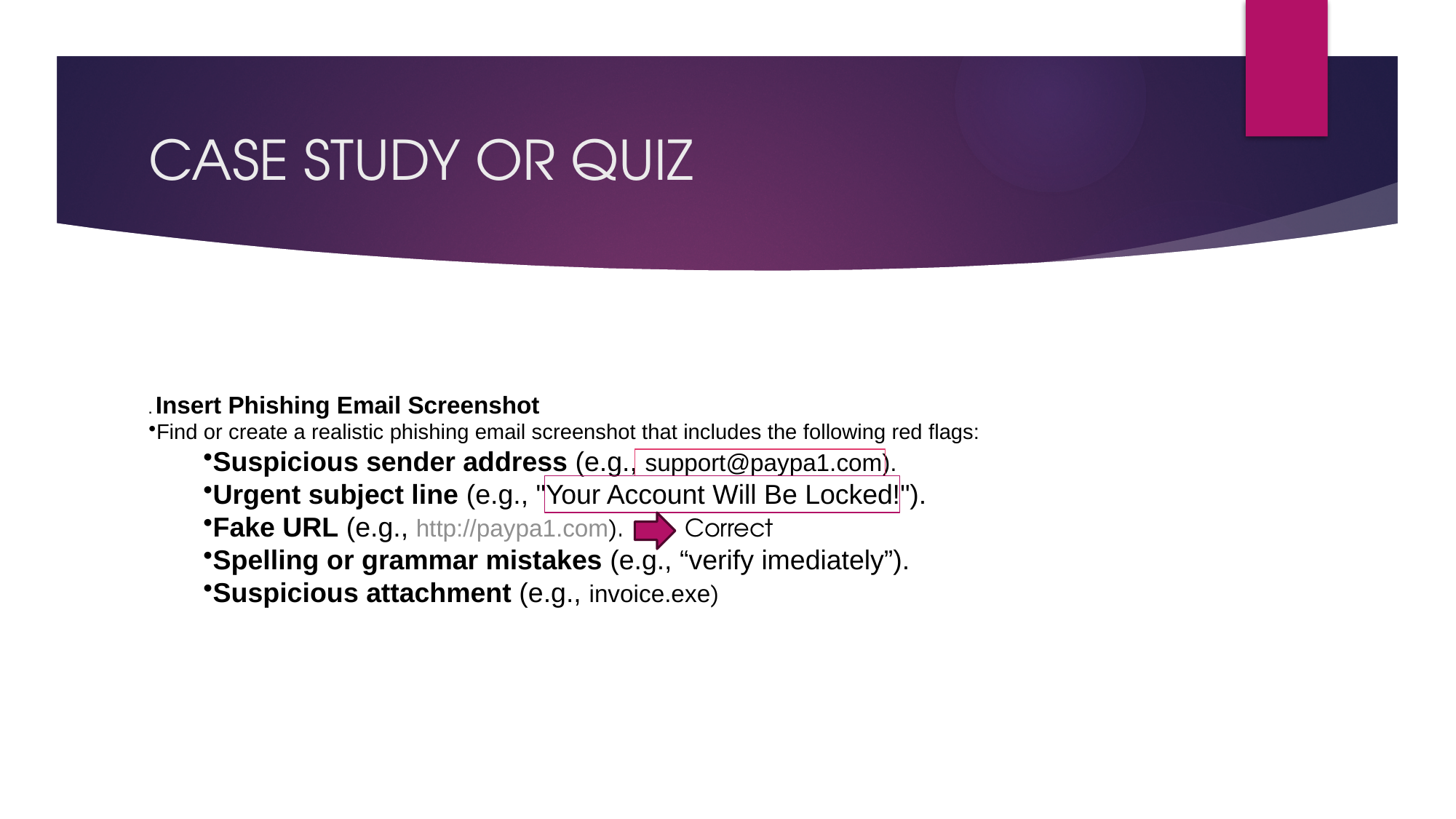

# CASE STUDY OR QUIZ
. Insert Phishing Email Screenshot
Find or create a realistic phishing email screenshot that includes the following red flags:
Suspicious sender address (e.g., support@paypa1.com).
Urgent subject line (e.g., "Your Account Will Be Locked!").
Fake URL (e.g., http://paypa1.com).         Correct
Spelling or grammar mistakes (e.g., “verify imediately”).
Suspicious attachment (e.g., invoice.exe)